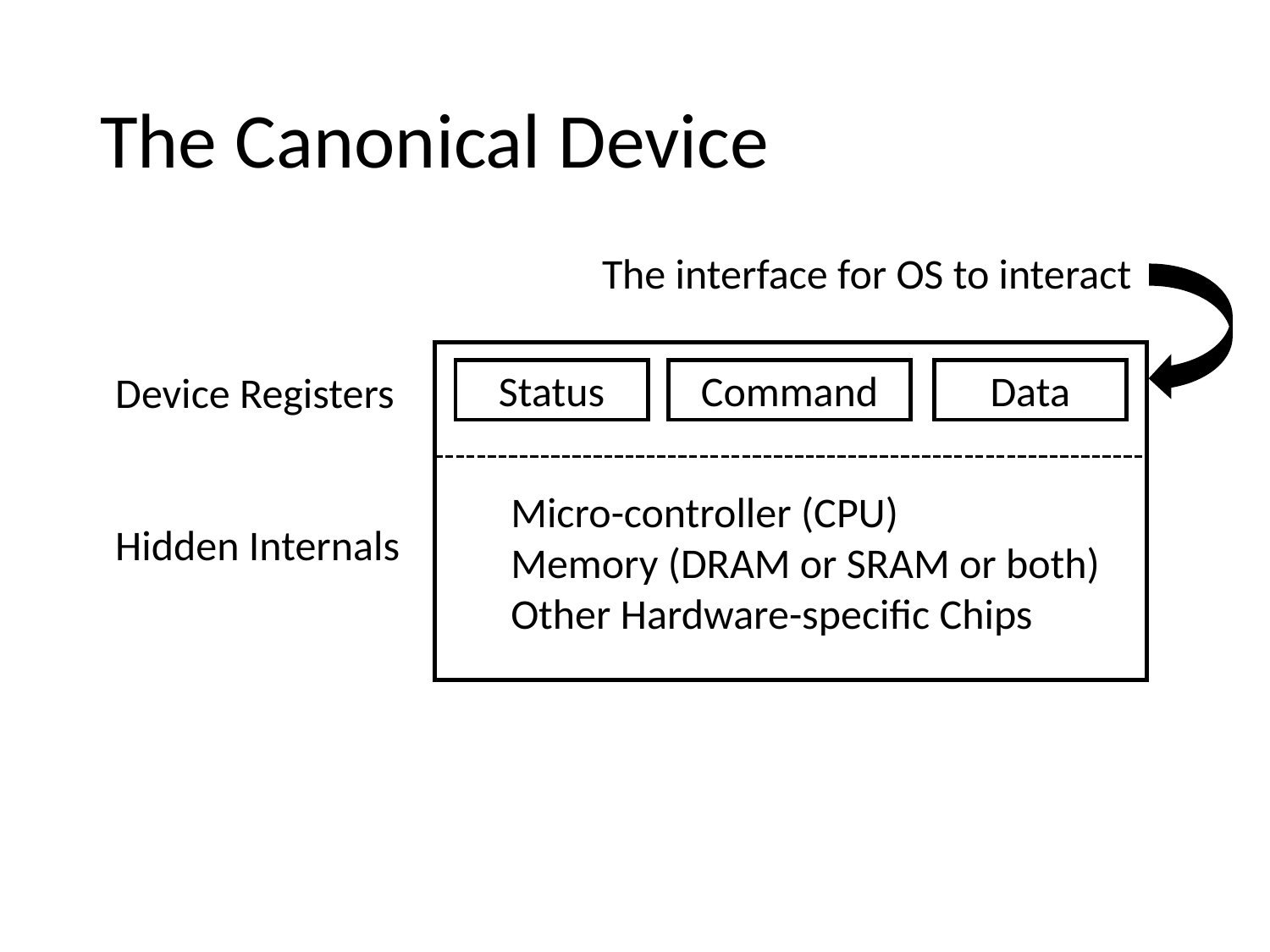

# The Canonical Device
The interface for OS to interact

Micro-controller (CPU)
Memory (DRAM or SRAM or both)
Other Hardware-specific Chips

Device Registers

Hidden Internals
Status
Command
Data